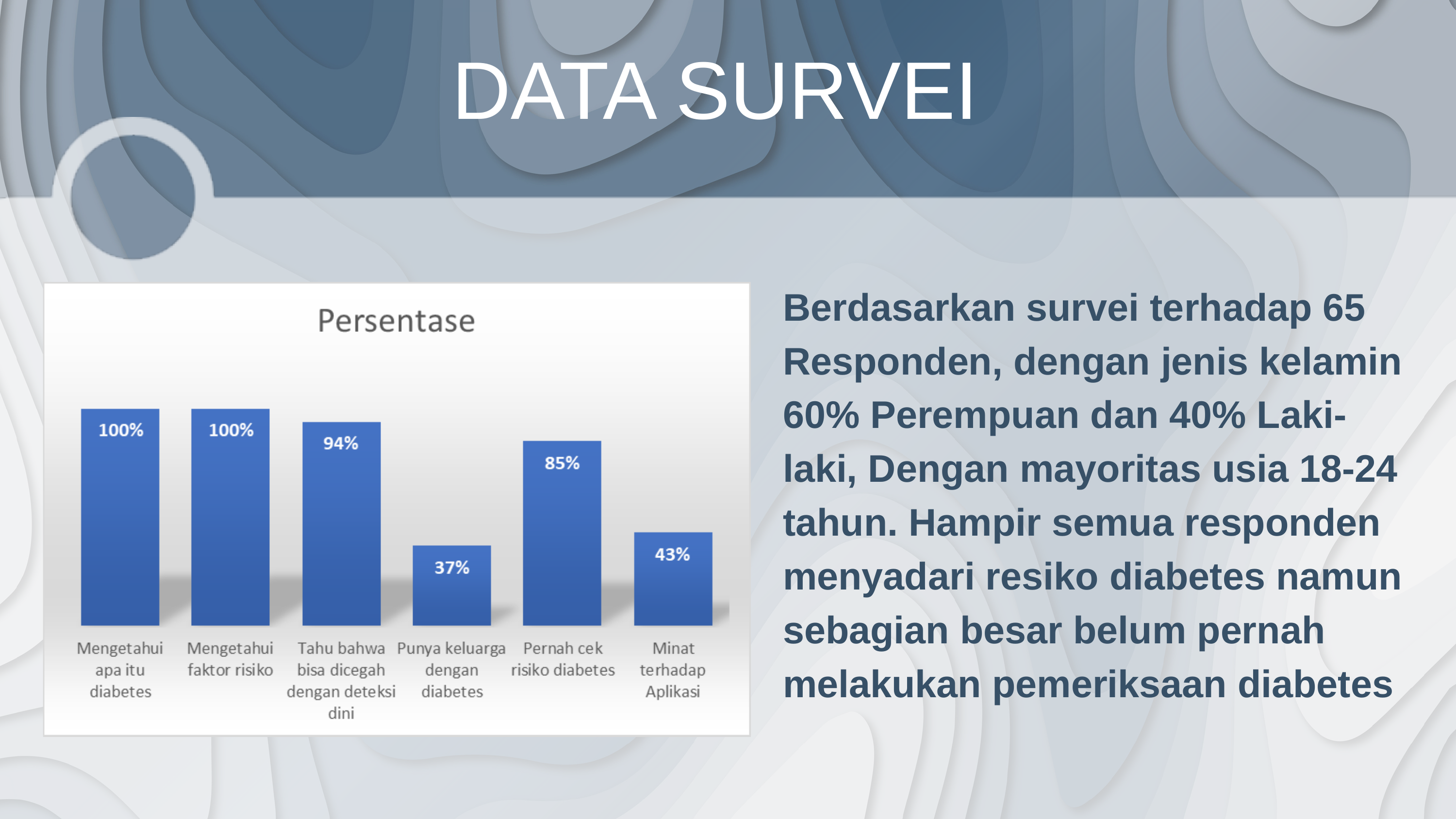

DATA SURVEI

Berdasarkan survei terhadap 65 Responden, dengan jenis kelamin 60% Perempuan dan 40% Laki-laki, Dengan mayoritas usia 18-24 tahun. Hampir semua responden menyadari resiko diabetes namun sebagian besar belum pernah melakukan pemeriksaan diabetes